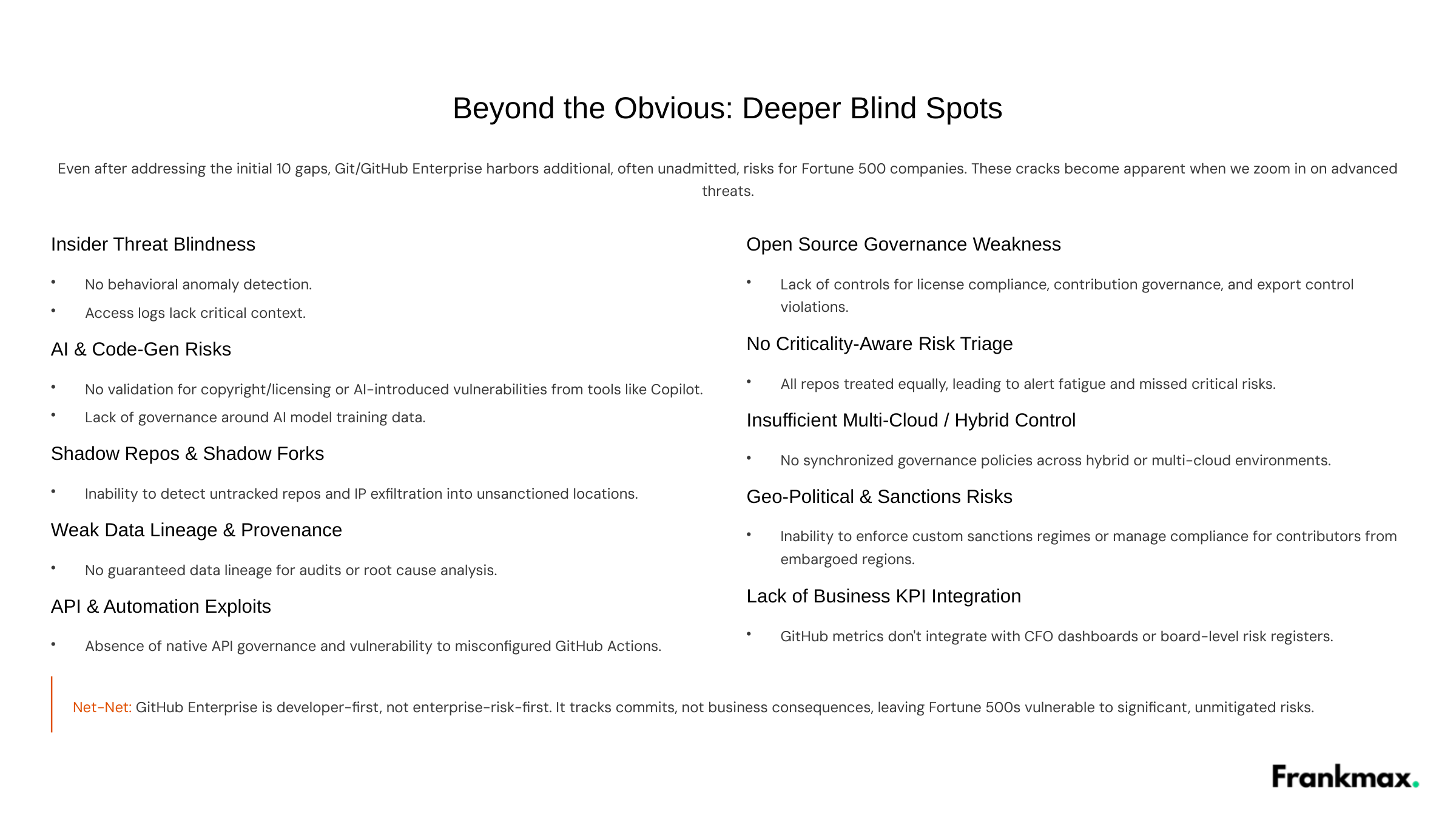

Beyond the Obvious: Deeper Blind Spots
Even after addressing the initial 10 gaps, Git/GitHub Enterprise harbors additional, often unadmitted, risks for Fortune 500 companies. These cracks become apparent when we zoom in on advanced threats.
Insider Threat Blindness
Open Source Governance Weakness
No behavioral anomaly detection.
Lack of controls for license compliance, contribution governance, and export control violations.
Access logs lack critical context.
No Criticality-Aware Risk Triage
AI & Code-Gen Risks
All repos treated equally, leading to alert fatigue and missed critical risks.
No validation for copyright/licensing or AI-introduced vulnerabilities from tools like Copilot.
Lack of governance around AI model training data.
Insufficient Multi-Cloud / Hybrid Control
Shadow Repos & Shadow Forks
No synchronized governance policies across hybrid or multi-cloud environments.
Inability to detect untracked repos and IP exfiltration into unsanctioned locations.
Geo-Political & Sanctions Risks
Weak Data Lineage & Provenance
Inability to enforce custom sanctions regimes or manage compliance for contributors from embargoed regions.
No guaranteed data lineage for audits or root cause analysis.
Lack of Business KPI Integration
API & Automation Exploits
GitHub metrics don't integrate with CFO dashboards or board-level risk registers.
Absence of native API governance and vulnerability to misconfigured GitHub Actions.

Net-Net: GitHub Enterprise is developer-first, not enterprise-risk-first. It tracks commits, not business consequences, leaving Fortune 500s vulnerable to significant, unmitigated risks.